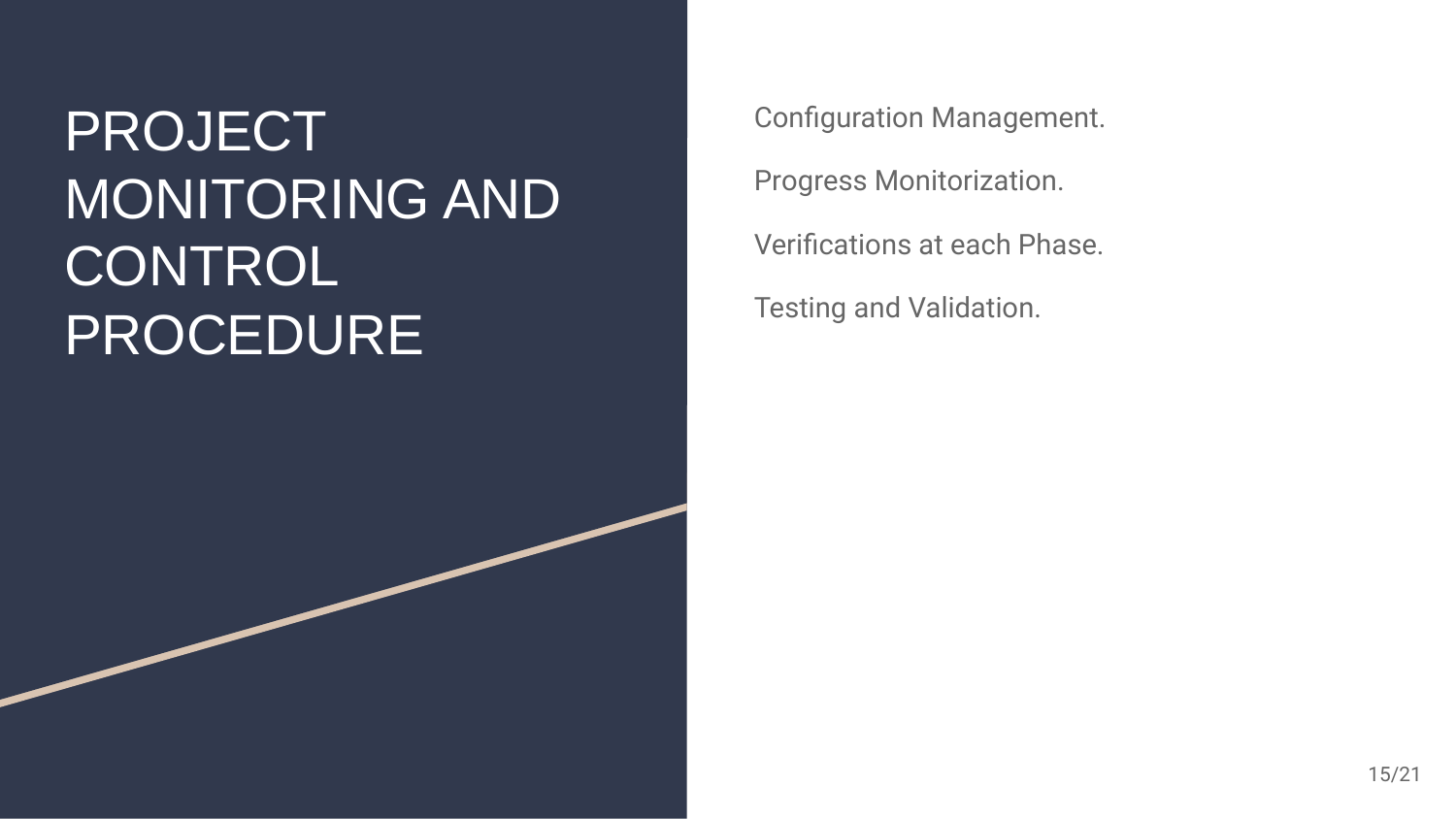

# PROJECT MONITORING AND CONTROL PROCEDURE

Configuration Management.
Progress Monitorization.
Verifications at each Phase.
Testing and Validation.
15/21